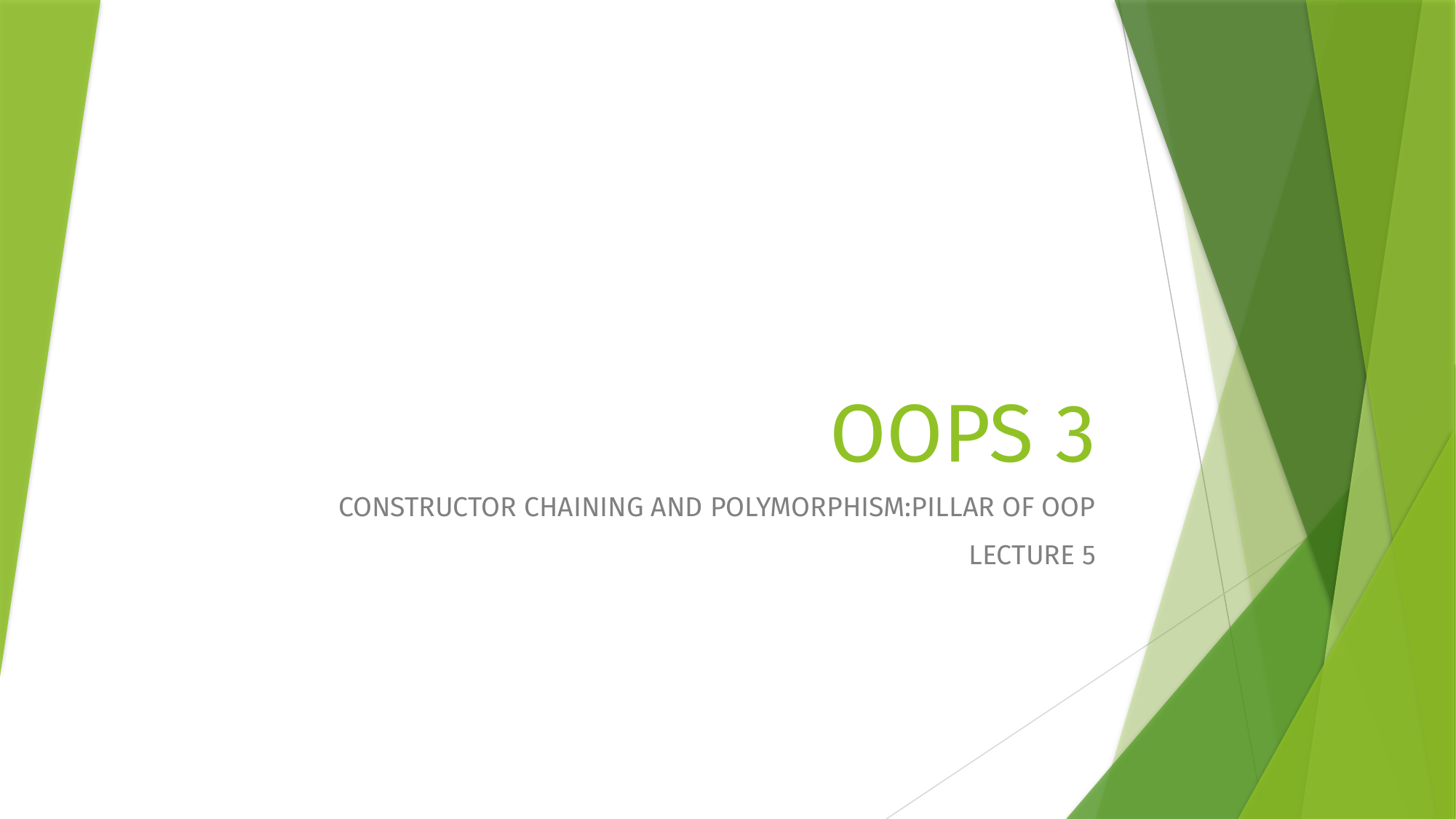

# OOPS 3
CONSTRUCTOR CHAINING AND POLYMORPHISM:PILLAR OF OOP
LECTURE 5